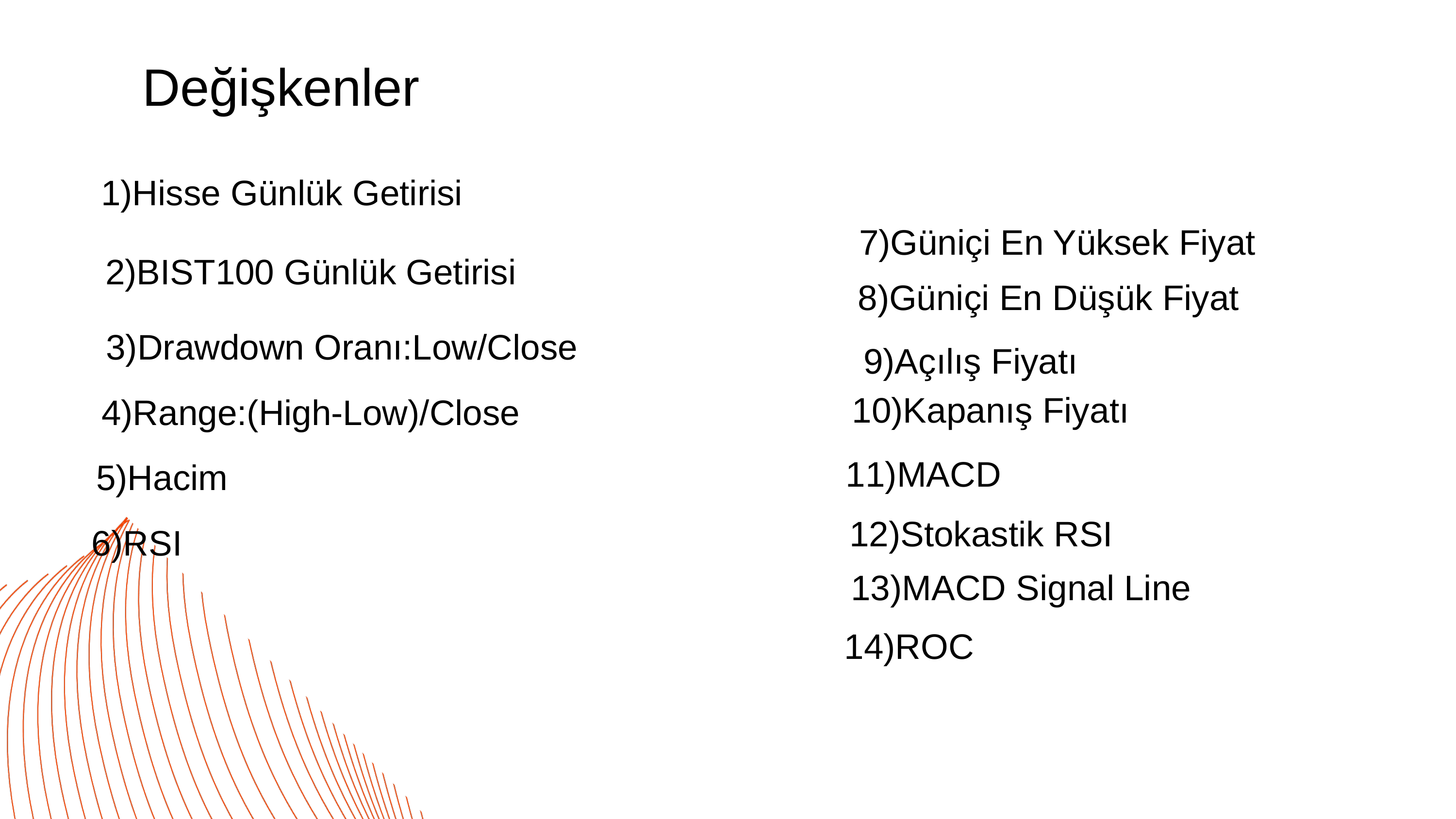

Değişkenler
1)Hisse Günlük Getirisi

7)Güniçi En Yüksek Fiyat

2)BIST100 Günlük Getirisi

8)Güniçi En Düşük Fiyat

3)Drawdown Oranı:Low/Close
9)Açılış Fiyatı
10)Kapanış Fiyatı

4)Range:(High-Low)/Close
11)MACD
5)Hacim
12)Stokastik RSI

6)RSI
13)MACD Signal Line

14)ROC